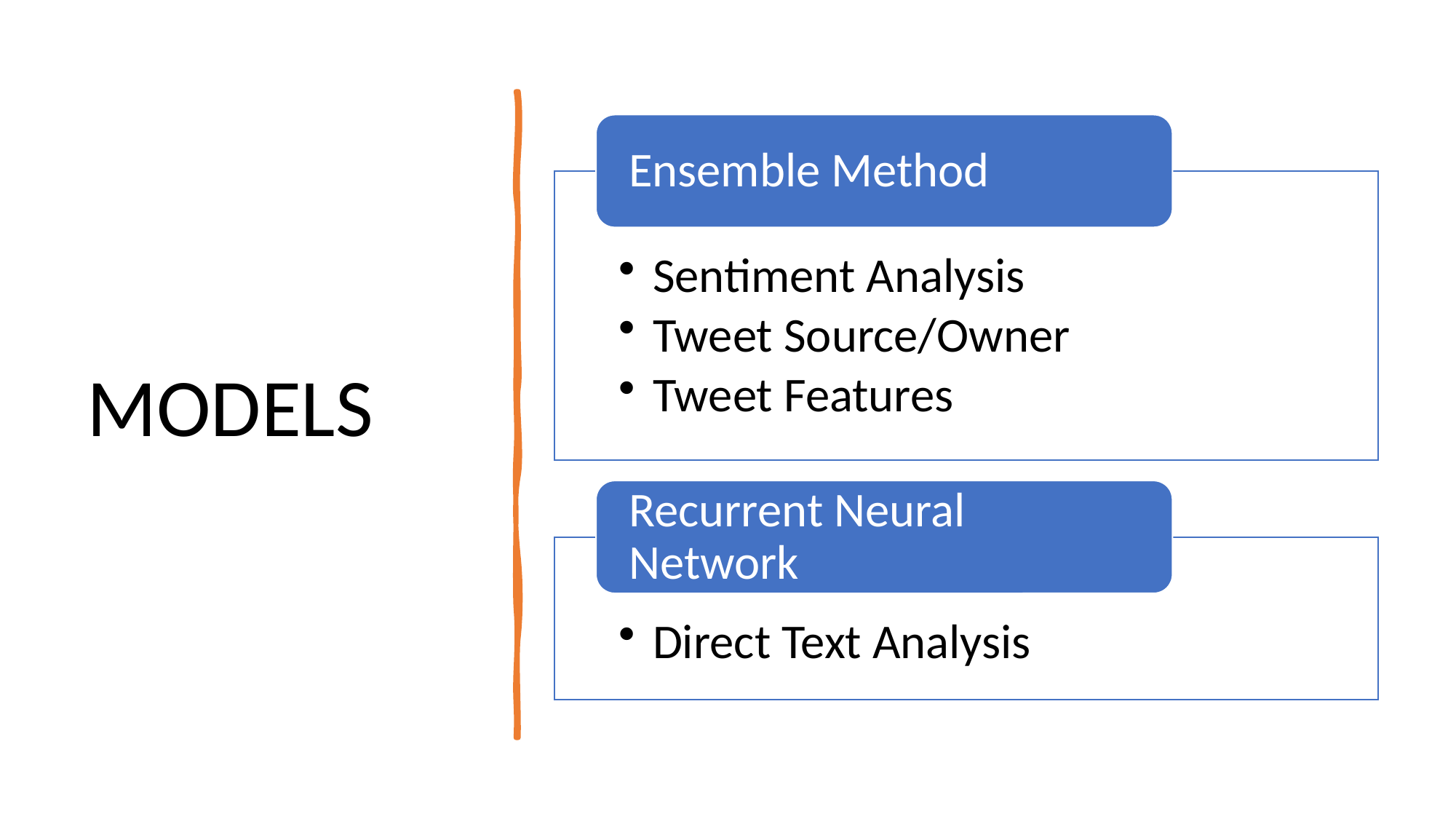

Sentiment Analysis
Tweet Source/Owner
Tweet Features
Ensemble Method
Direct Text Analysis
Recurrent Neural Network
# MODELS